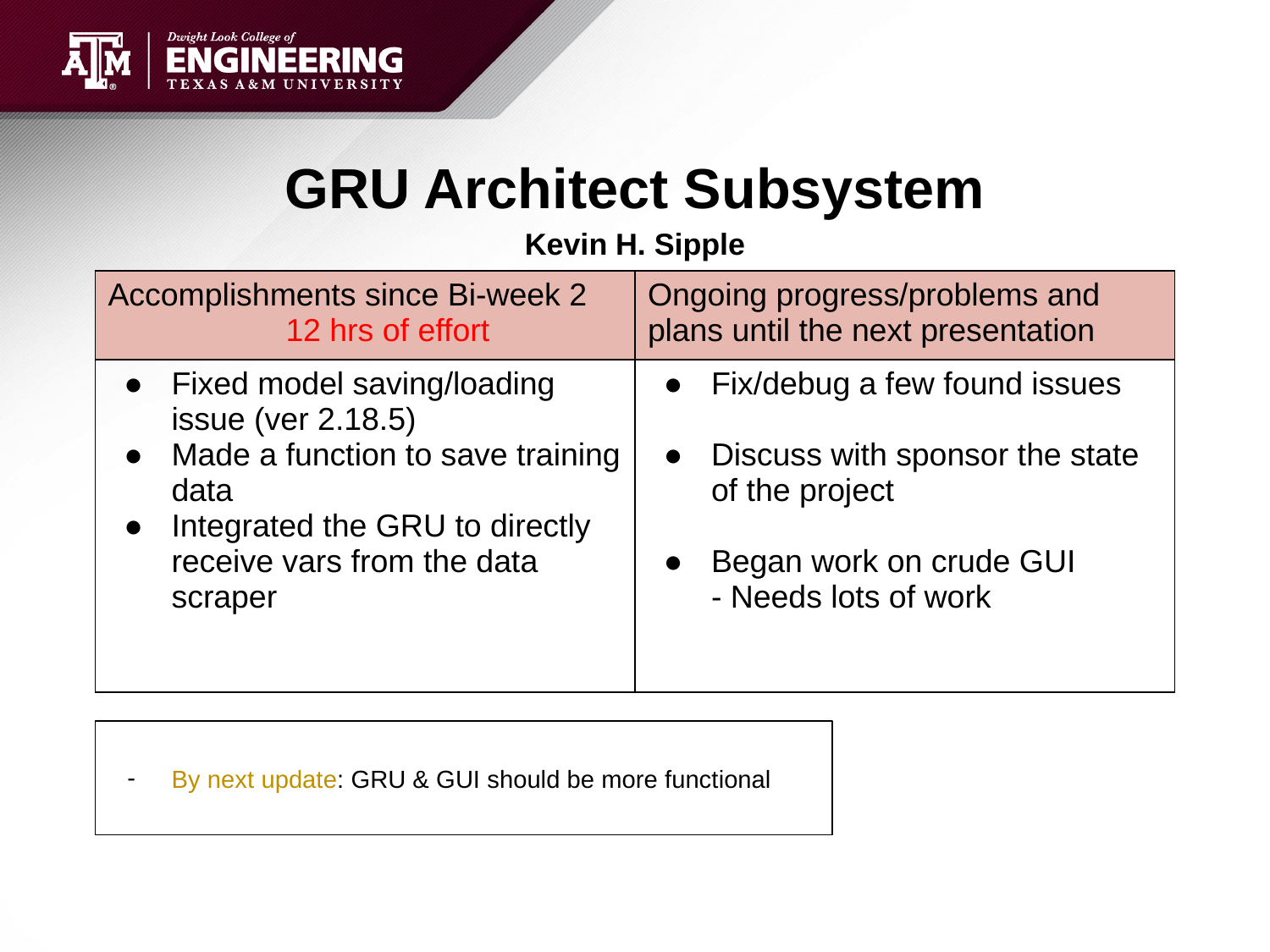

# GRU Architect Subsystem
Kevin H. Sipple
| Accomplishments since Bi-week 2 12 hrs of effort | Ongoing progress/problems and plans until the next presentation |
| --- | --- |
| Fixed model saving/loading issue (ver 2.18.5) Made a function to save training data Integrated the GRU to directly receive vars from the data scraper | Fix/debug a few found issues Discuss with sponsor the state of the project Began work on crude GUI - Needs lots of work |

By next update: GRU & GUI should be more functional